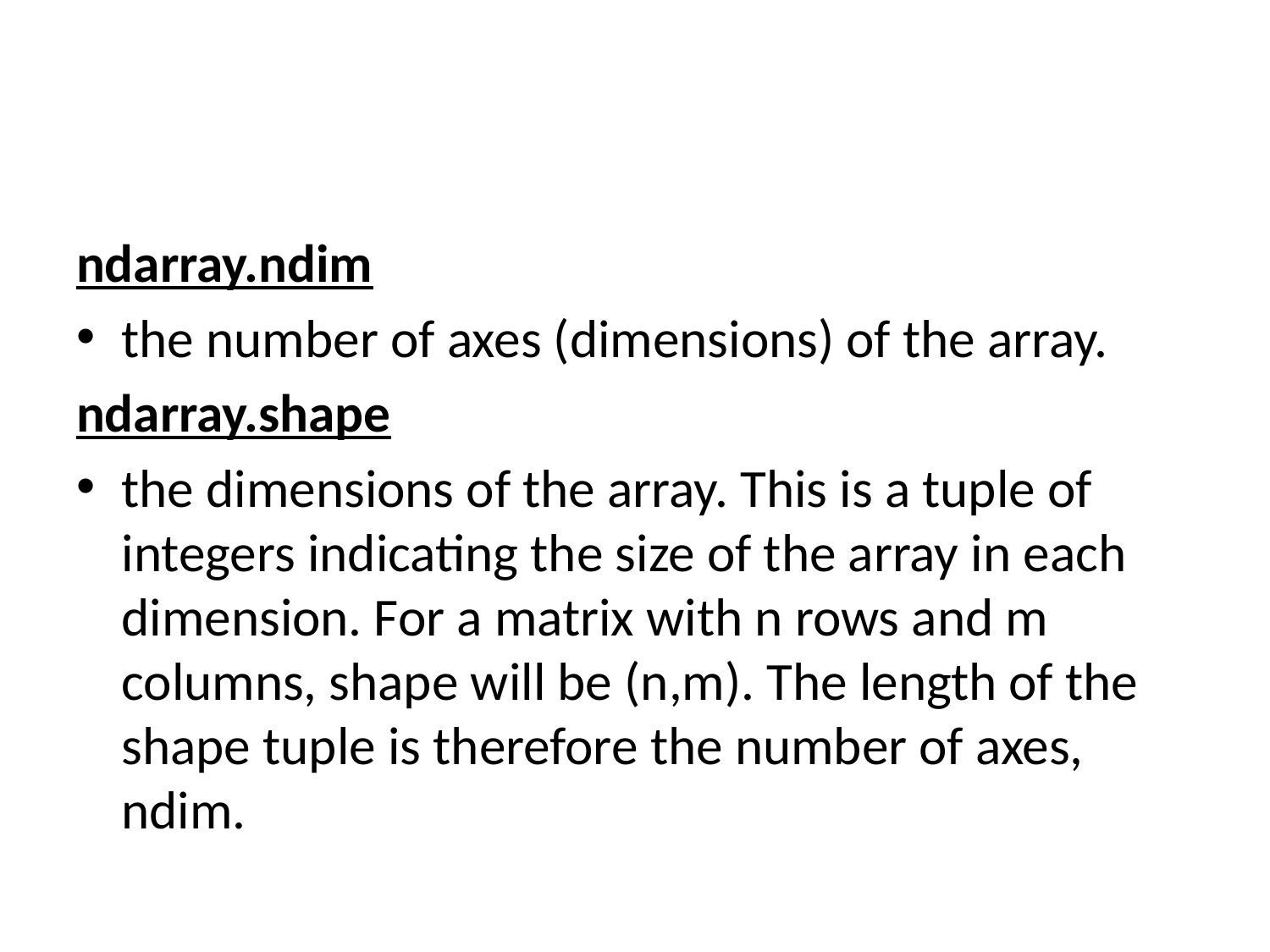

#
ndarray.ndim
the number of axes (dimensions) of the array.
ndarray.shape
the dimensions of the array. This is a tuple of integers indicating the size of the array in each dimension. For a matrix with n rows and m columns, shape will be (n,m). The length of the shape tuple is therefore the number of axes, ndim.